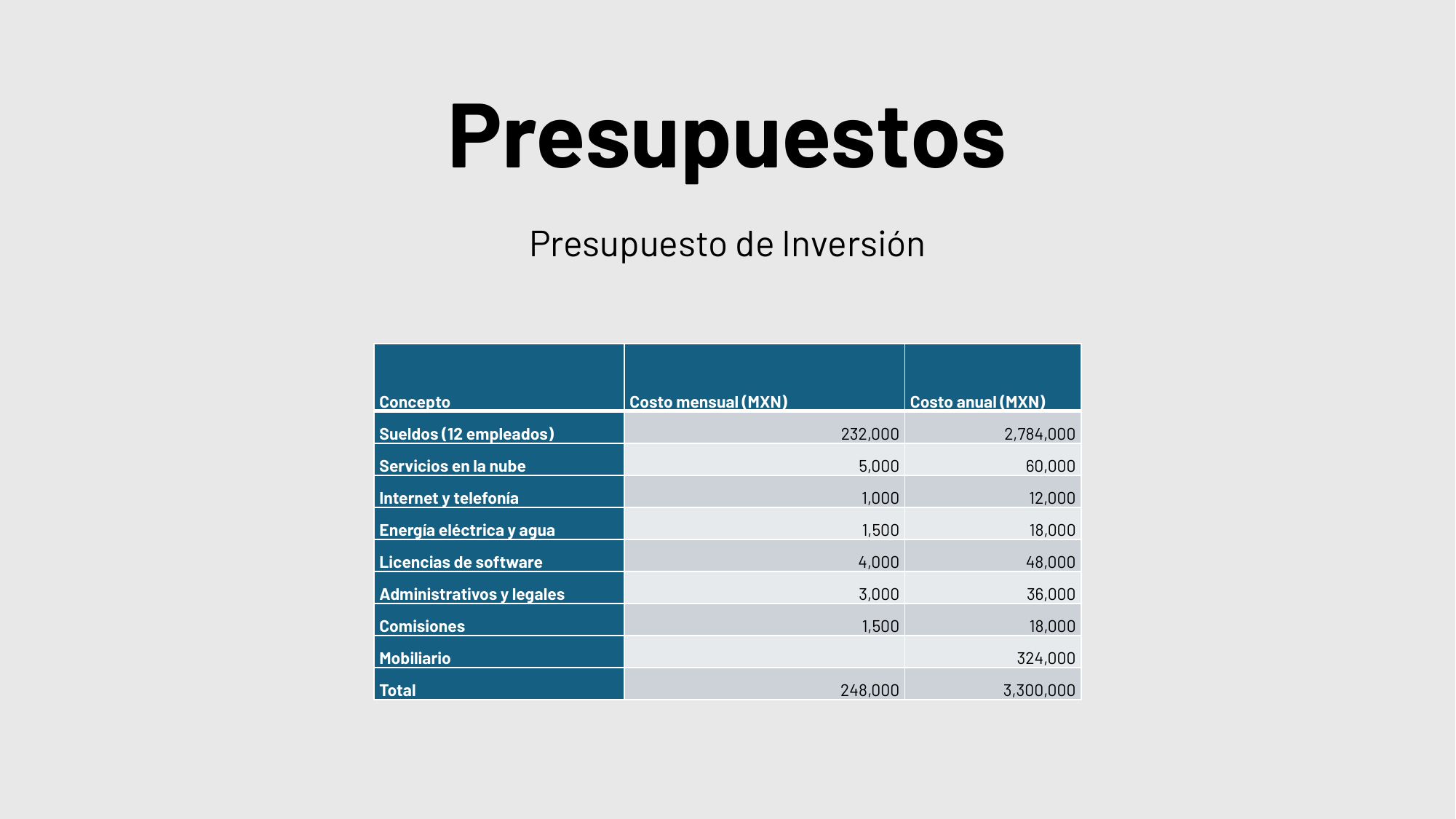

Presupuestos
Presupuesto de Inversión
| Concepto | Costo mensual (MXN) | Costo anual (MXN) |
| --- | --- | --- |
| Sueldos (12 empleados) | 232,000 | 2,784,000 |
| Servicios en la nube | 5,000 | 60,000 |
| Internet y telefonía | 1,000 | 12,000 |
| Energía eléctrica y agua | 1,500 | 18,000 |
| Licencias de software | 4,000 | 48,000 |
| Administrativos y legales | 3,000 | 36,000 |
| Comisiones | 1,500 | 18,000 |
| Mobiliario |  | 324,000 |
| Total | 248,000 | 3,300,000 |